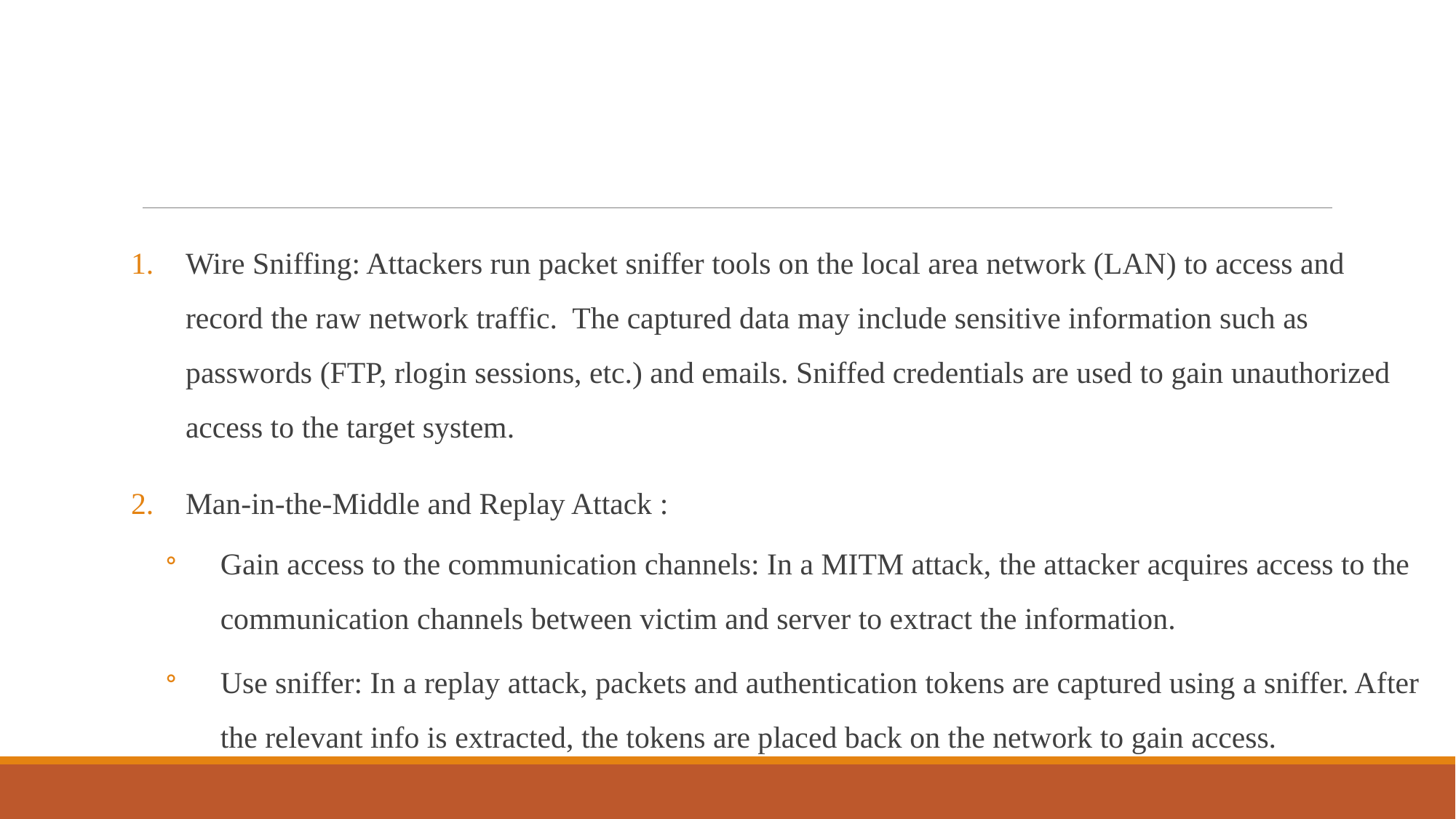

Wire Sniffing: Attackers run packet sniffer tools on the local area network (LAN) to access and record the raw network traffic.  The captured data may include sensitive information such as passwords (FTP, rlogin sessions, etc.) and emails. Sniffed credentials are used to gain unauthorized access to the target system.
Man-in-the-Middle and Replay Attack :
Gain access to the communication channels: In a MITM attack, the attacker acquires access to the communication channels between victim and server to extract the information.
Use sniffer: In a replay attack, packets and authentication tokens are captured using a sniffer. After the relevant info is extracted, the tokens are placed back on the network to gain access.